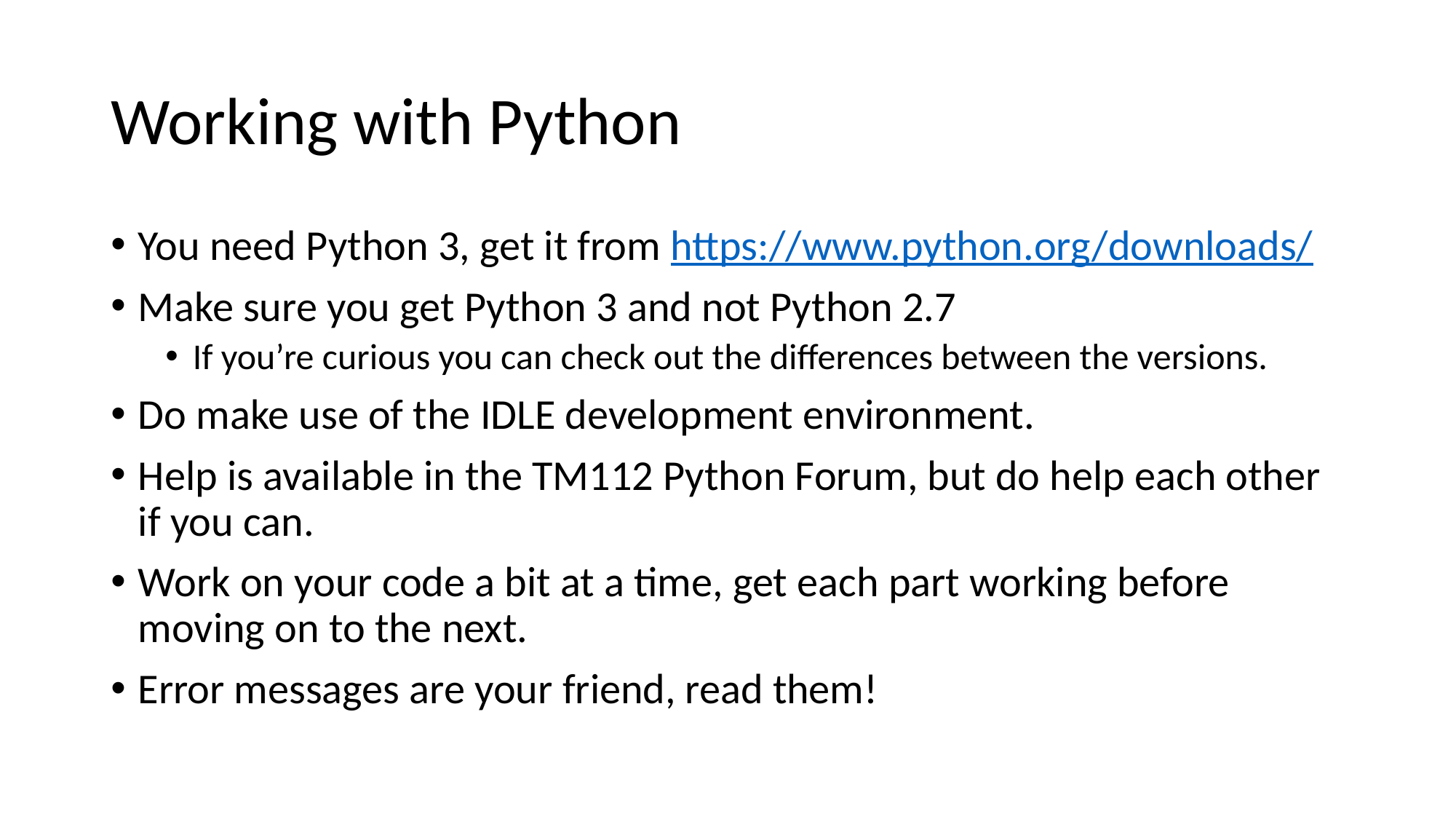

# Working with Python
You need Python 3, get it from https://www.python.org/downloads/
Make sure you get Python 3 and not Python 2.7
If you’re curious you can check out the differences between the versions.
Do make use of the IDLE development environment.
Help is available in the TM112 Python Forum, but do help each other if you can.
Work on your code a bit at a time, get each part working before moving on to the next.
Error messages are your friend, read them!